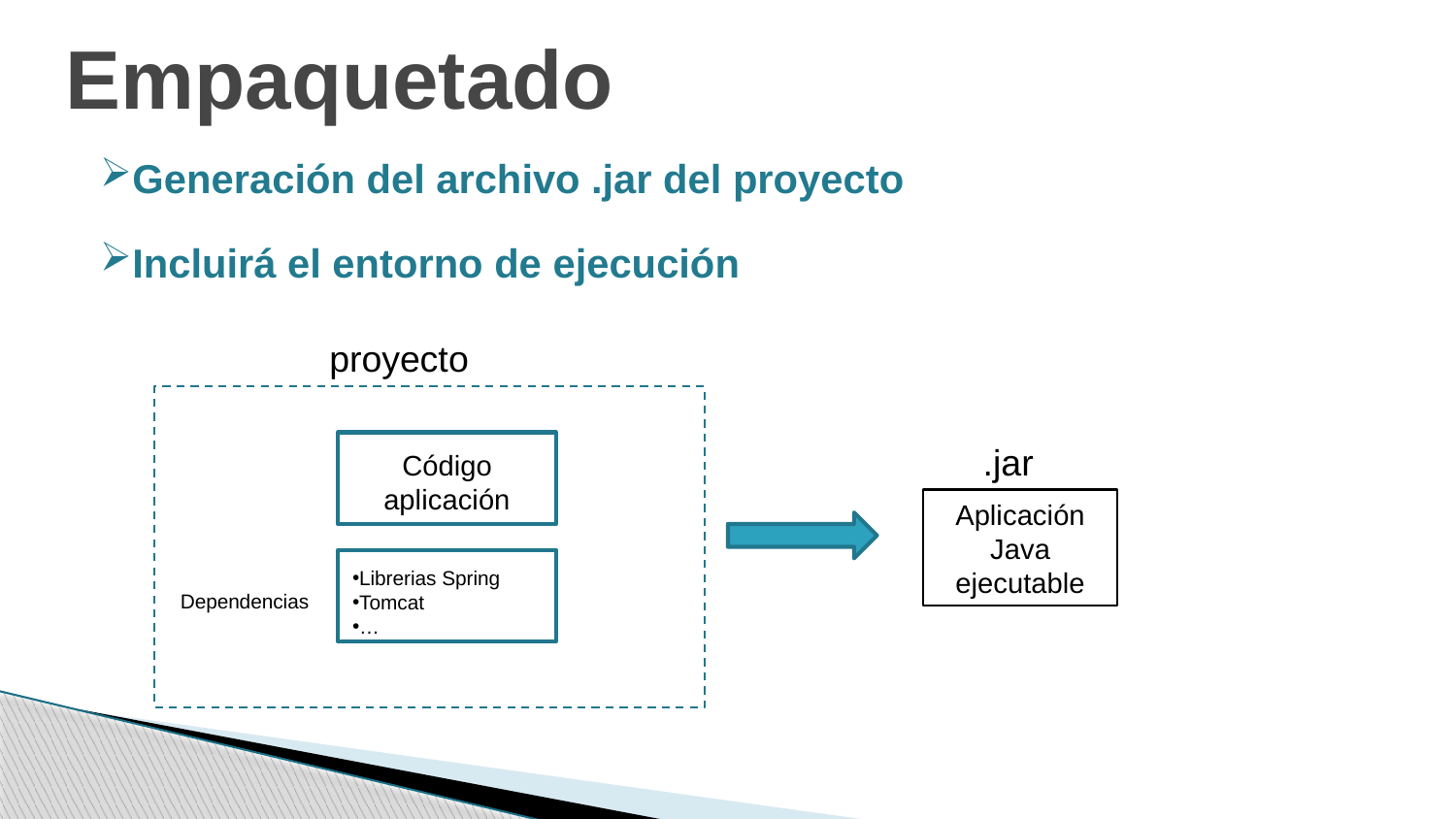

Empaquetado
Generación del archivo .jar del proyecto
Incluirá el entorno de ejecución

proyecto

.jar
Código aplicación
Aplicación Java ejecutable

Librerias Spring
Tomcat
…
Dependencias